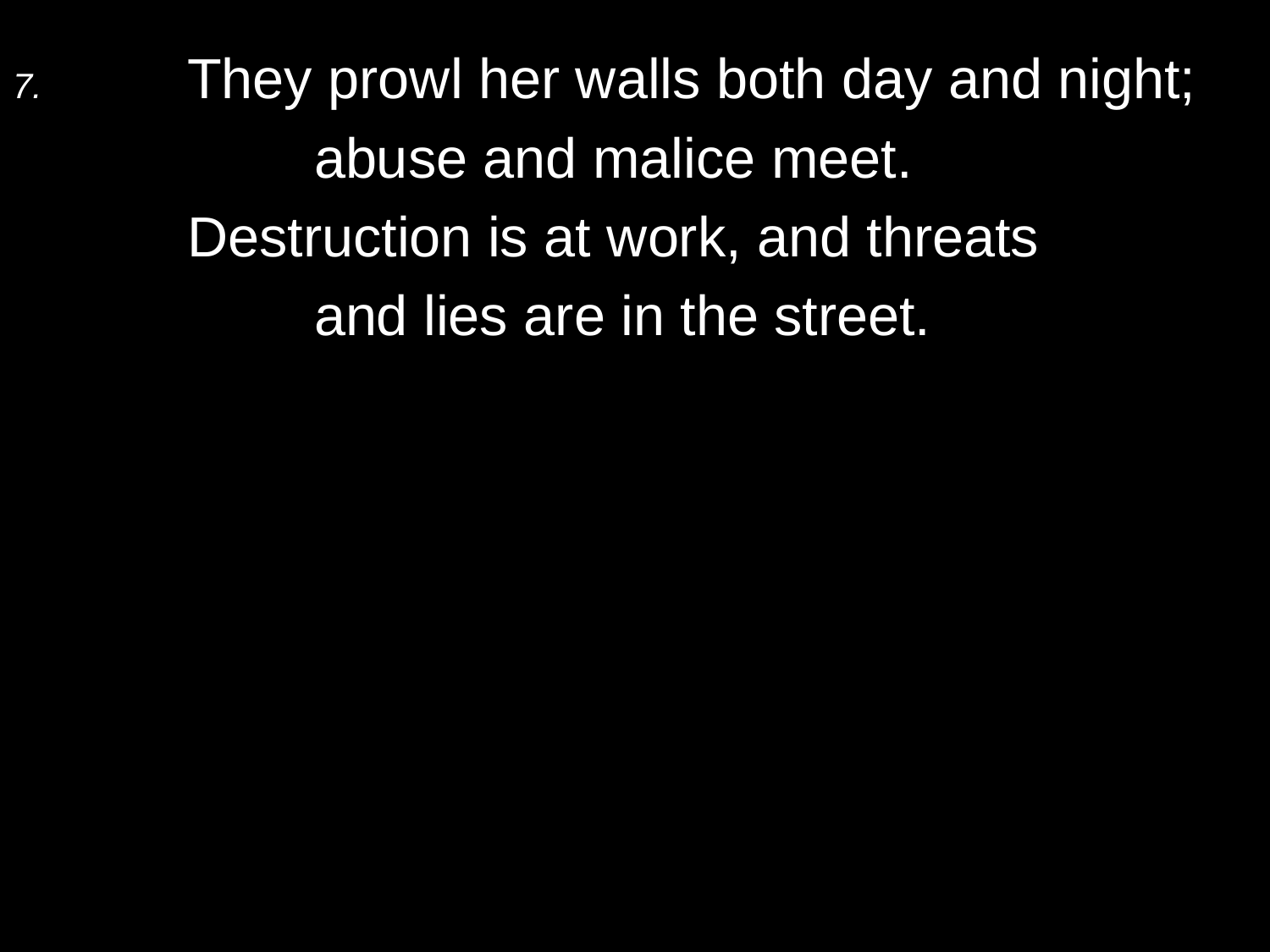

7.	They prowl her walls both day and night;
		abuse and malice meet.
	Destruction is at work, and threats
		and lies are in the street.